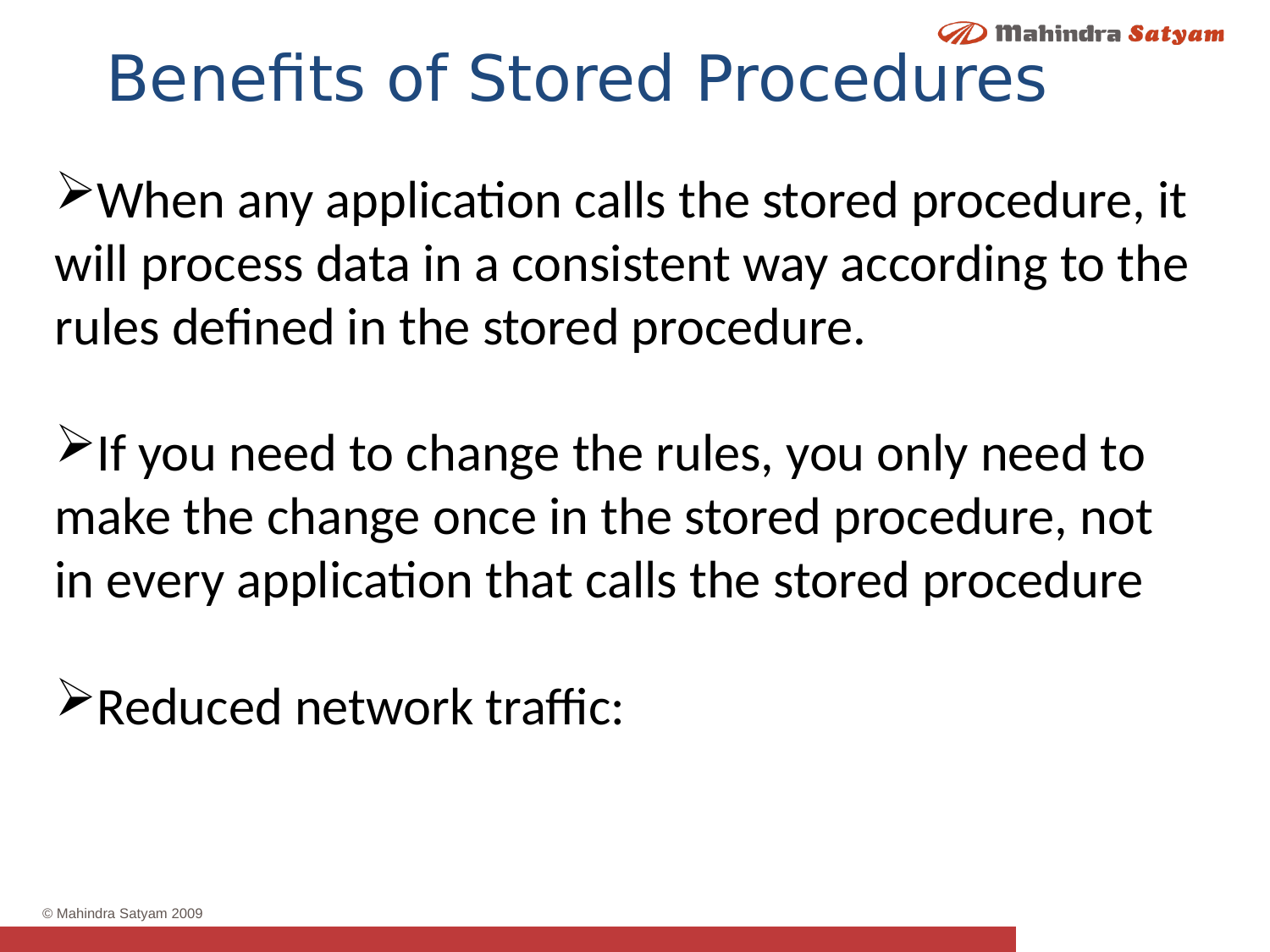

Benefits of Stored Procedures
When any application calls the stored procedure, it will process data in a consistent way according to the rules defined in the stored procedure.

If you need to change the rules, you only need to make the change once in the stored procedure, not in every application that calls the stored procedure

Reduced network traffic: